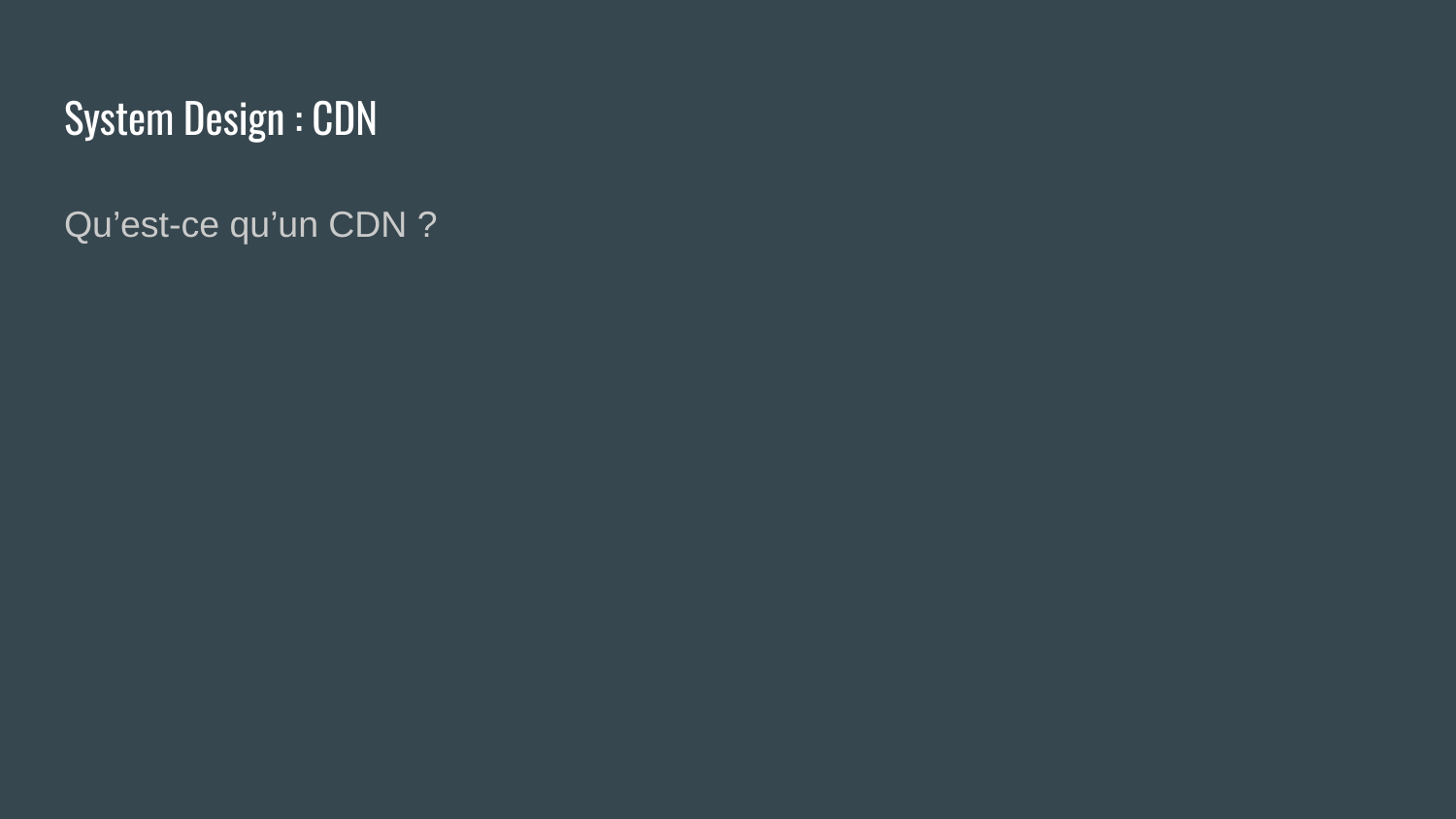

# System Design : CDN

Qu’est-ce qu’un CDN ?